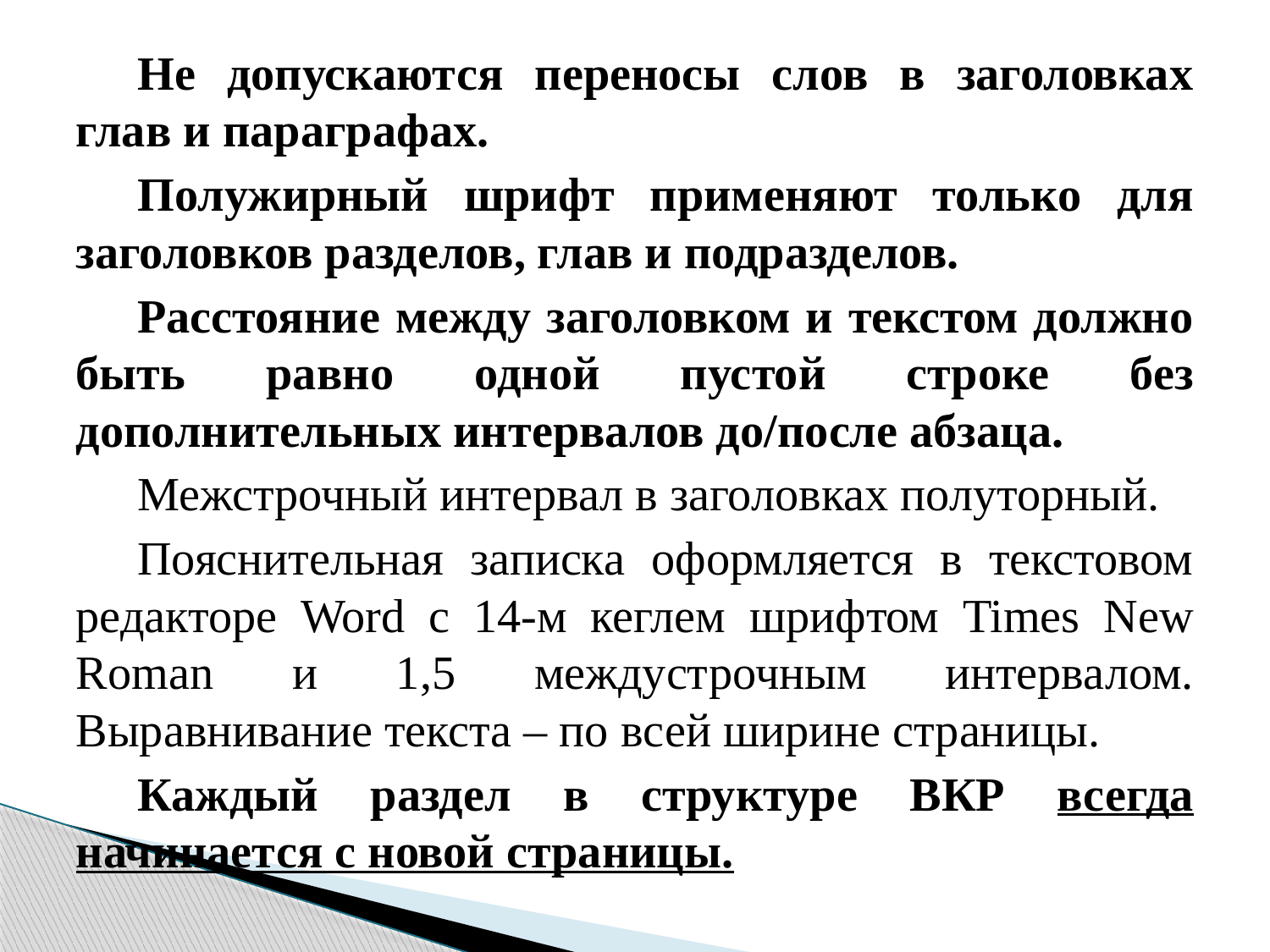

Не допускаются переносы слов в заголовках глав и параграфах.
Полужирный шрифт применяют только для заголовков разделов, глав и подразделов.
Расстояние между заголовком и текстом должно быть равно одной пустой строке без дополнительных интервалов до/после абзаца.
Межстрочный интервал в заголовках полуторный.
Пояснительная записка оформляется в текстовом редакторе Word с 14-м кеглем шрифтом Times New Roman и 1,5 междустрочным интервалом. Выравнивание текста – по всей ширине страницы.
Каждый раздел в структуре ВКР всегда начинается с новой страницы.